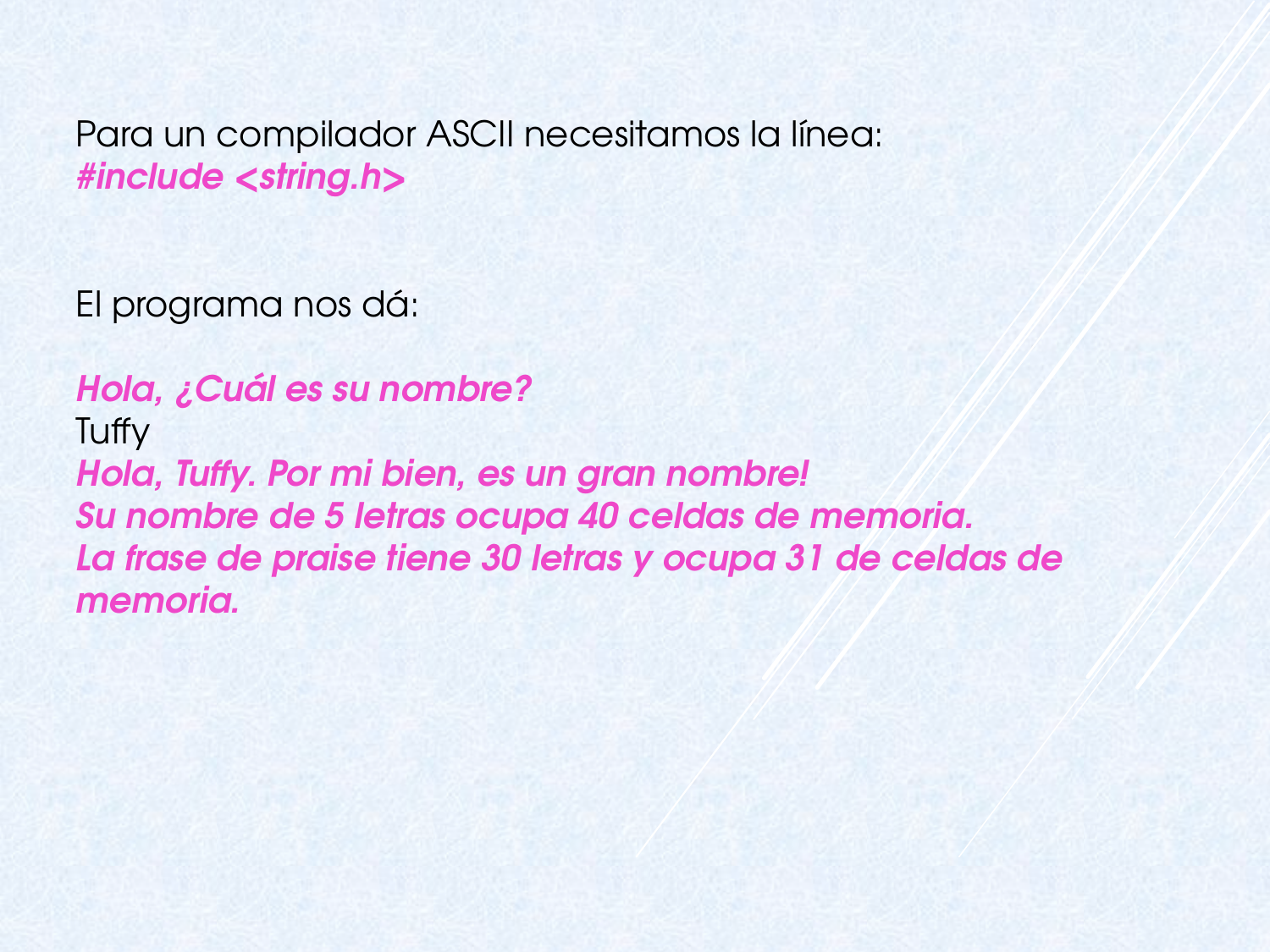

Para un compilador ASCII necesitamos la línea:
#include <string.h>

El programa nos dá:

Hola, ¿Cuál es su nombre?
Tuffy
Hola, Tuffy. Por mi bien, es un gran nombre!
Su nombre de 5 letras ocupa 40 celdas de memoria.
La frase de praise tiene 30 letras y ocupa 31 de celdas de memoria.